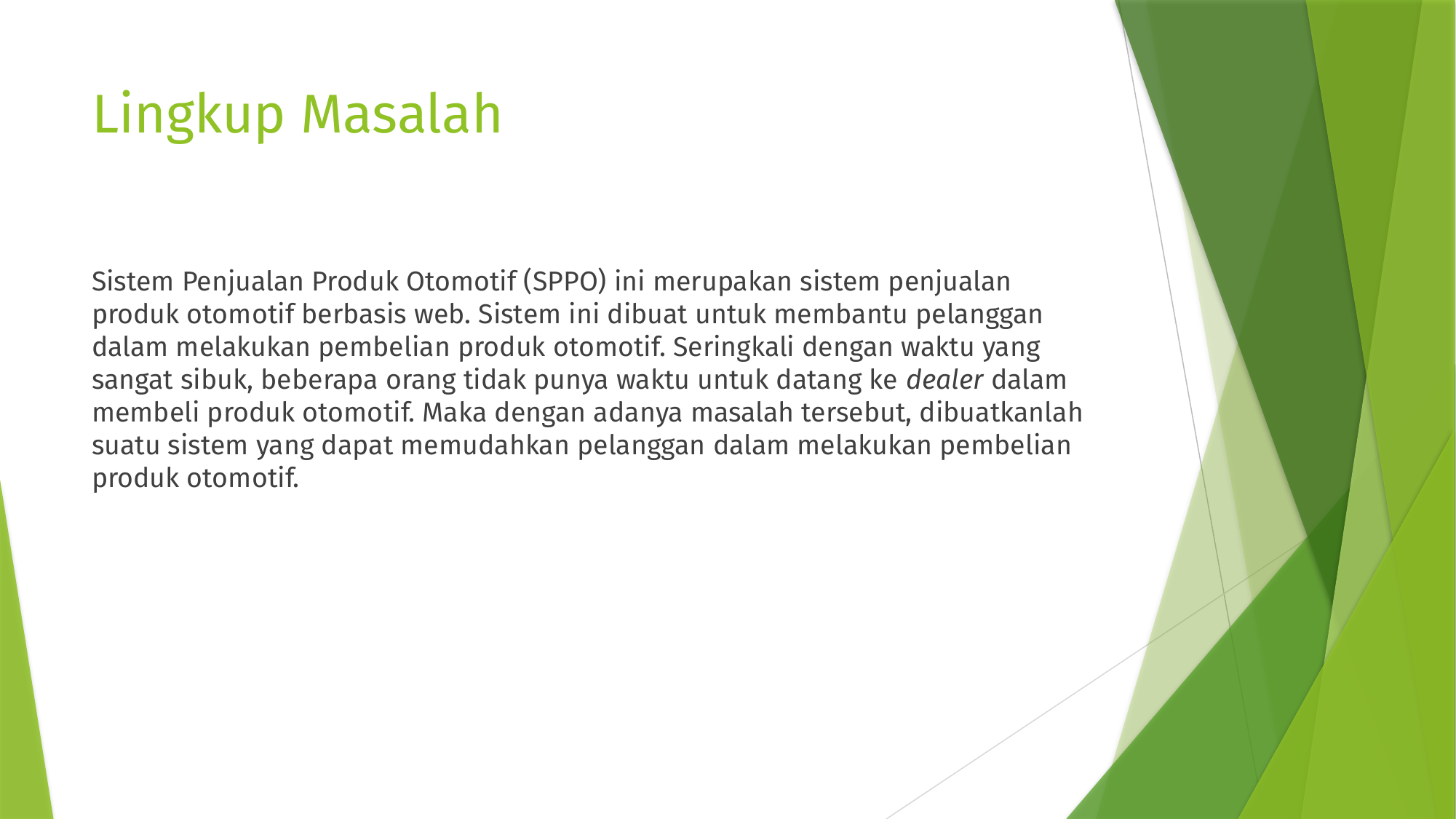

# Lingkup Masalah
Sistem Penjualan Produk Otomotif (SPPO) ini merupakan sistem penjualan produk otomotif berbasis web. Sistem ini dibuat untuk membantu pelanggan dalam melakukan pembelian produk otomotif. Seringkali dengan waktu yang sangat sibuk, beberapa orang tidak punya waktu untuk datang ke dealer dalam membeli produk otomotif. Maka dengan adanya masalah tersebut, dibuatkanlah suatu sistem yang dapat memudahkan pelanggan dalam melakukan pembelian produk otomotif.